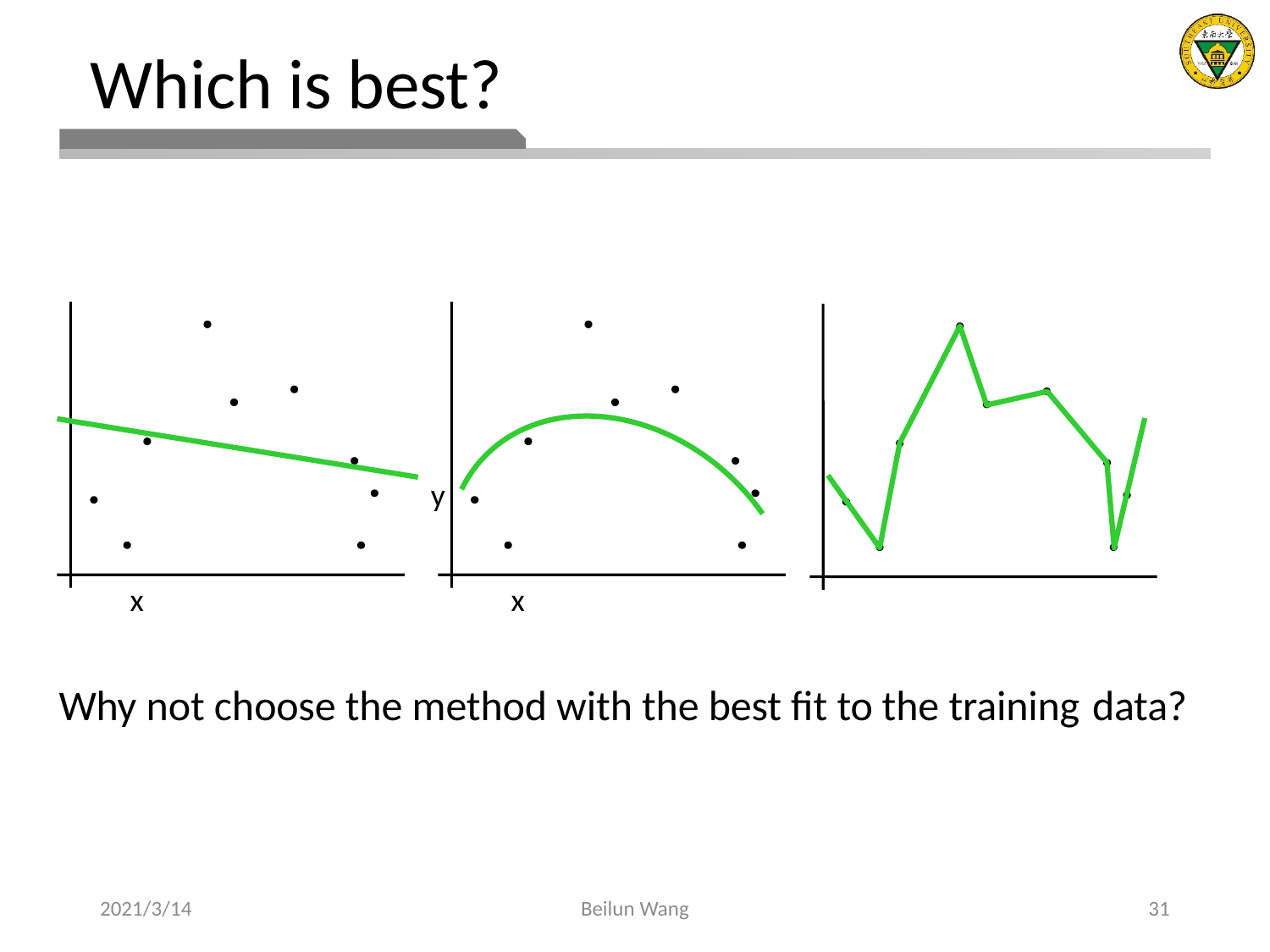

# Which is best?

y

x
x
Why not choose the method with the best fit to the training data?
2021/3/14
Beilun Wang
31